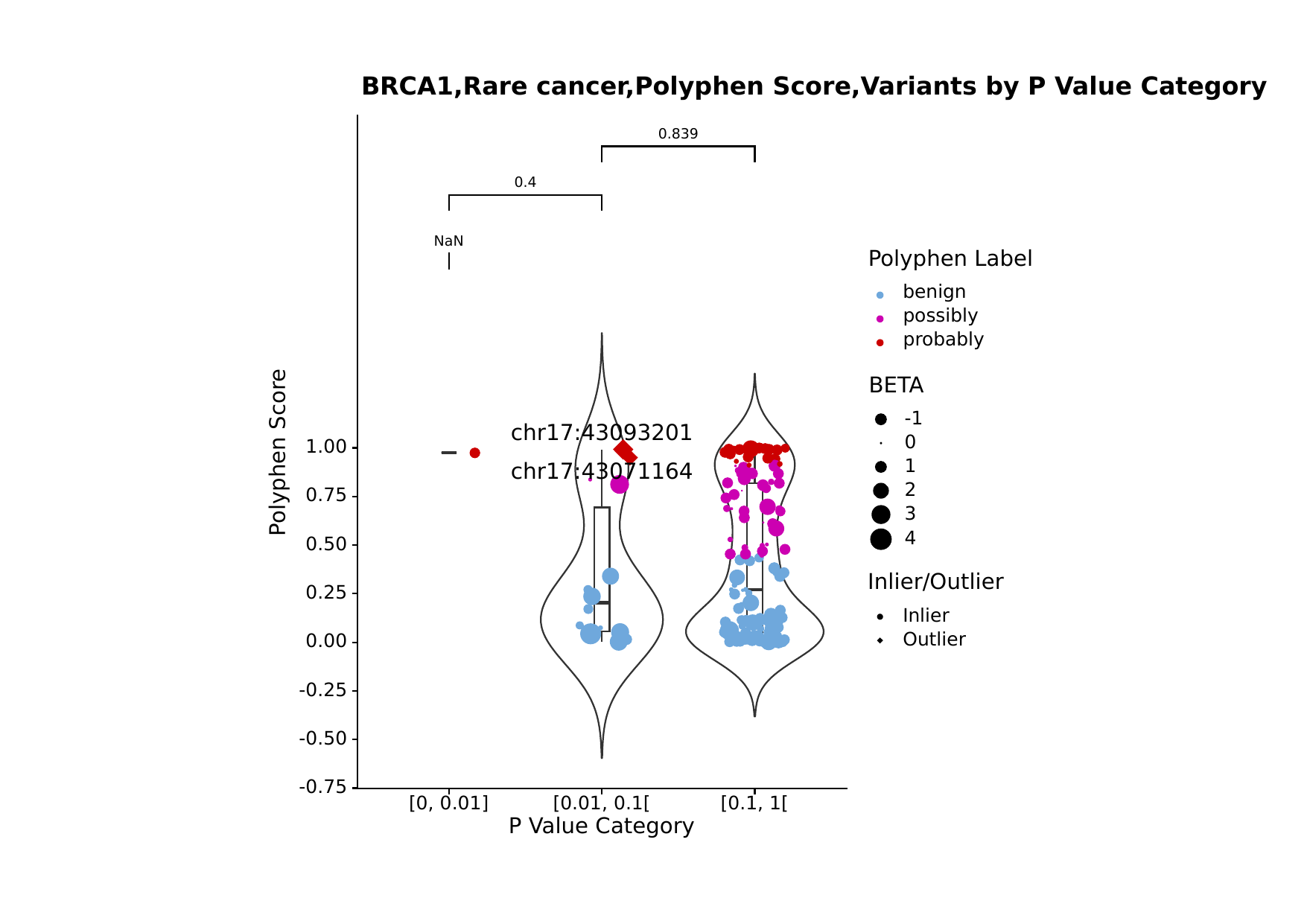

BRCA1,Rare cancer,Polyphen Score,Variants by P Value Category

0.839

0.4

NaN
Polyphen Label

benign

possibly

probably

BETA
-1

chr17:43093201
0

1.00
Polyphen Score

1

chr17:43071164

2

0.75

3

4

0.50

Inlier/Outlier

0.25

Inlier

Outlier

0.00

-0.25

-0.50

-0.75

[0, 0.01]
[0.01, 0.1[
[0.1, 1[
P Value Category